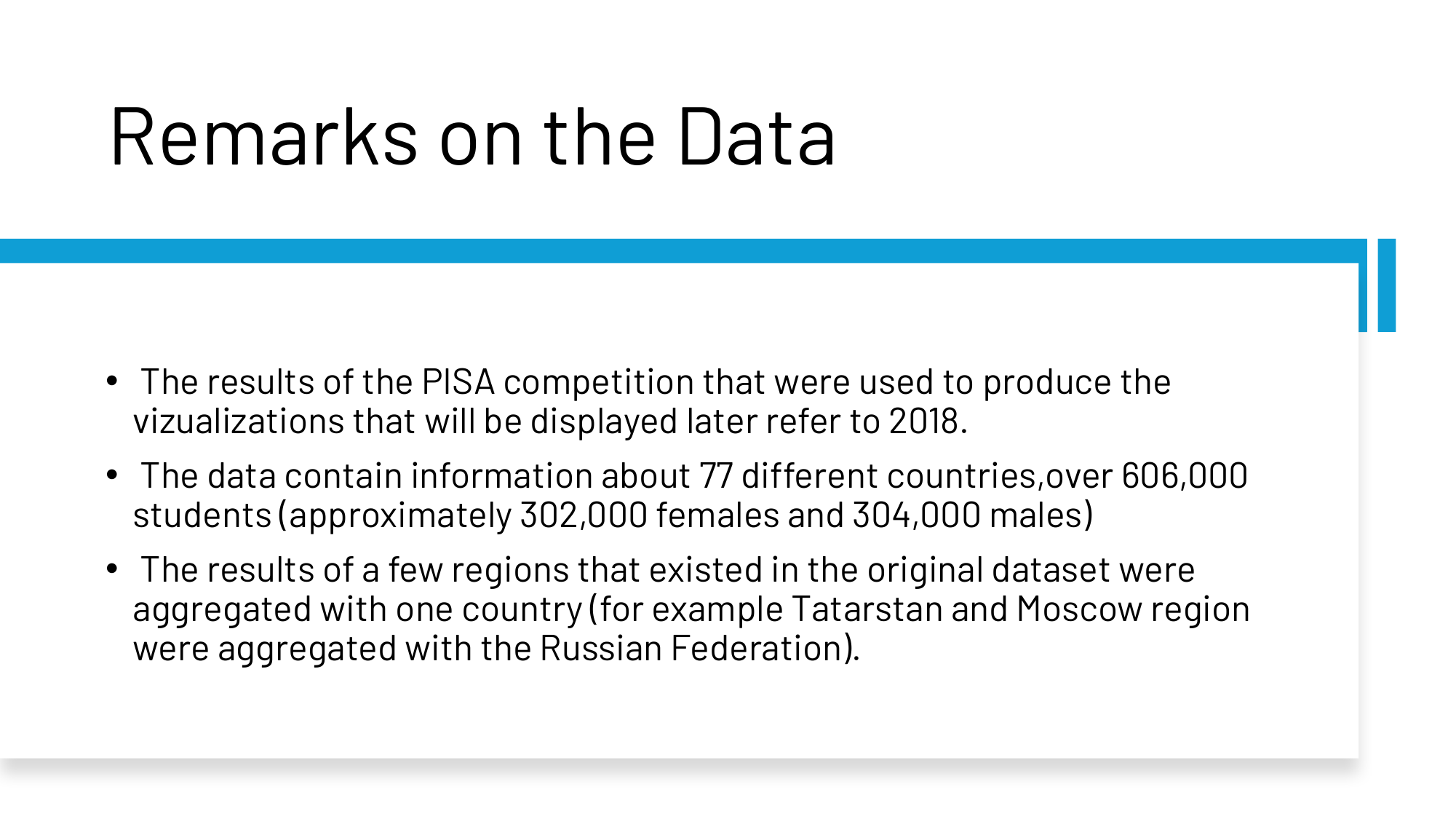

# Remarks on the Data

 The results of the PISA competition that were used to produce the vizualizations that will be displayed later refer to 2018.
 The data contain information about 77 different countries,over 606,000 students (approximately 302,000 females and 304,000 males)
 The results of a few regions that existed in the original dataset were aggregated with one country (for example Tatarstan and Moscow region were aggregated with the Russian Federation).